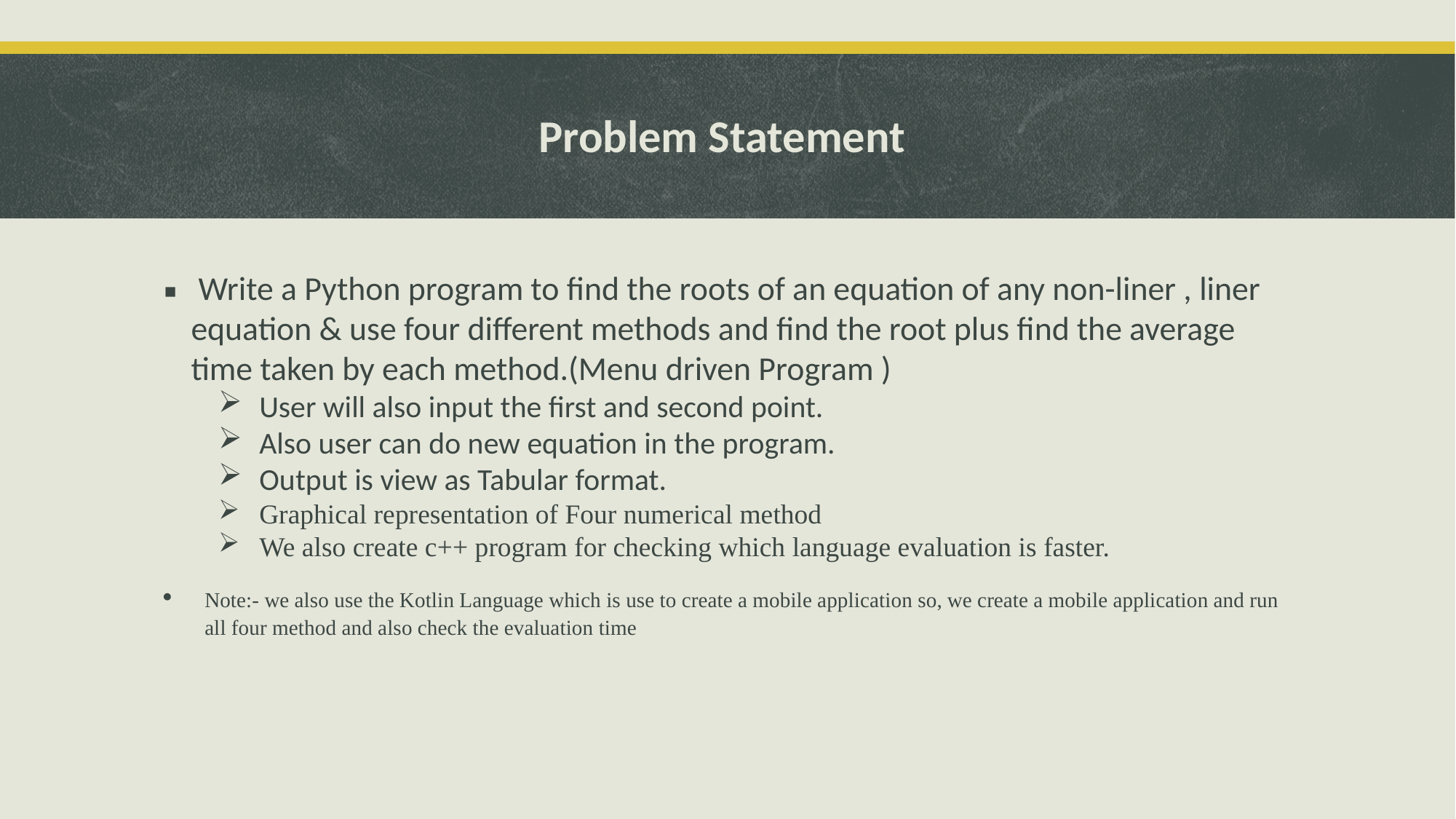

# Problem Statement
 Write a Python program to find the roots of an equation of any non-liner , liner equation & use four different methods and find the root plus find the average time taken by each method.(Menu driven Program )
User will also input the first and second point.
Also user can do new equation in the program.
Output is view as Tabular format.
Graphical representation of Four numerical method
We also create c++ program for checking which language evaluation is faster.
Note:- we also use the Kotlin Language which is use to create a mobile application so, we create a mobile application and run all four method and also check the evaluation time